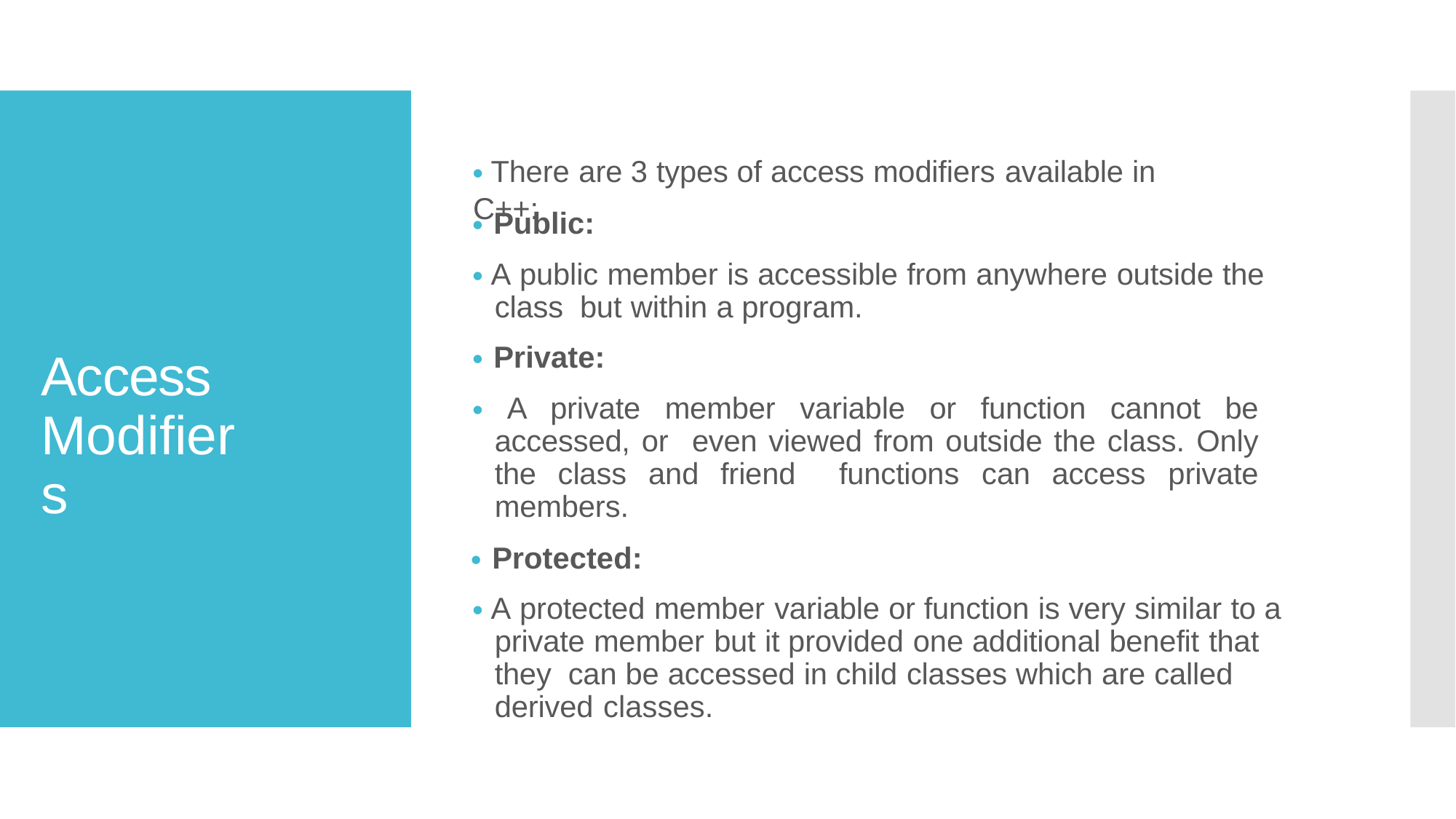

# 🞄 There are 3 types of access modifiers available in C++:
🞄 Public:
🞄 A public member is accessible from anywhere outside the class  but within a program.
🞄 Private:
🞄 A private member variable or function cannot be accessed, or  even viewed from outside the class. Only the class and friend  functions can access private members.
🞄 Protected:
🞄 A protected member variable or function is very similar to a  private member but it provided one additional benefit that they  can be accessed in child classes which are called derived classes.
Access  Modifiers